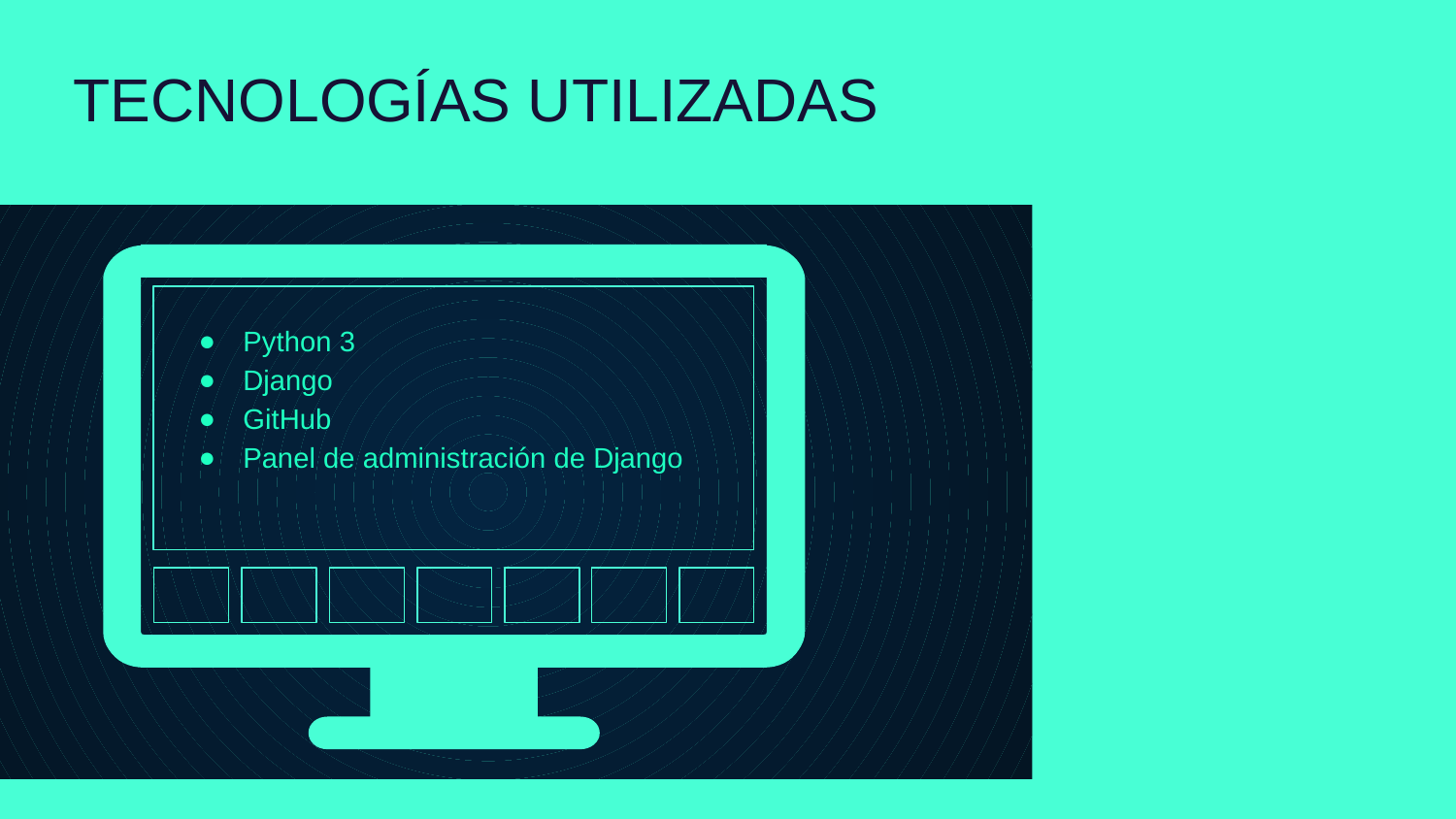

# TECNOLOGÍAS UTILIZADAS

Python 3
Django
GitHub
Panel de administración de Django